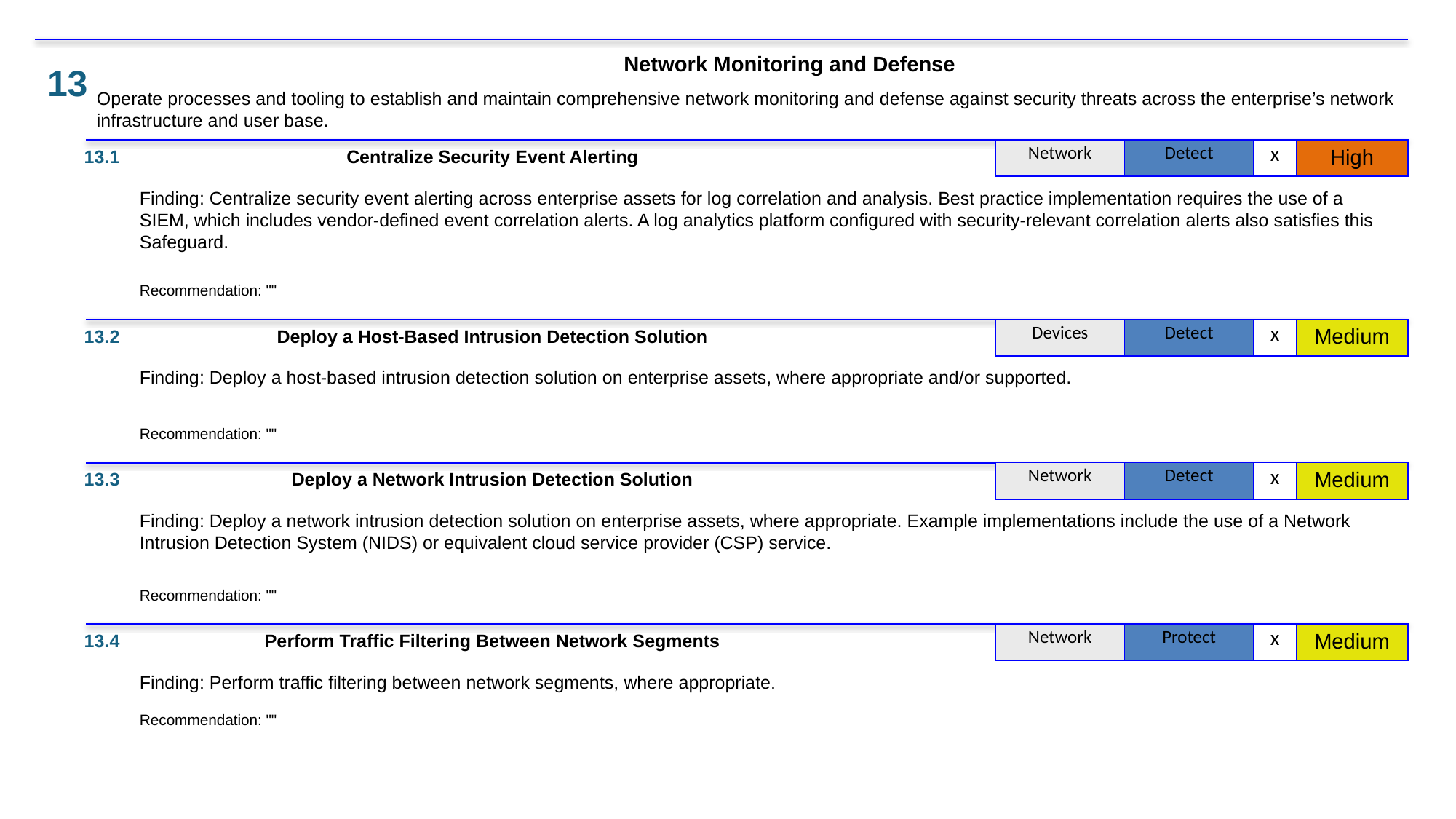

Network Monitoring and Defense
13
Operate processes and tooling to establish and maintain comprehensive network monitoring and defense against security threats across the enterprise’s network infrastructure and user base.
13.1
Centralize Security Event Alerting
| Network | Detect | x | High |
| --- | --- | --- | --- |
Finding: Centralize security event alerting across enterprise assets for log correlation and analysis. Best practice implementation requires the use of a SIEM, which includes vendor-defined event correlation alerts. A log analytics platform configured with security-relevant correlation alerts also satisfies this Safeguard.
Recommendation: ""
13.2
Deploy a Host-Based Intrusion Detection Solution
| Devices | Detect | x | Medium |
| --- | --- | --- | --- |
Finding: Deploy a host-based intrusion detection solution on enterprise assets, where appropriate and/or supported.
Recommendation: ""
13.3
Deploy a Network Intrusion Detection Solution
| Network | Detect | x | Medium |
| --- | --- | --- | --- |
Finding: Deploy a network intrusion detection solution on enterprise assets, where appropriate. Example implementations include the use of a Network Intrusion Detection System (NIDS) or equivalent cloud service provider (CSP) service.
Recommendation: ""
13.4
Perform Traffic Filtering Between Network Segments
| Network | Protect | x | Medium |
| --- | --- | --- | --- |
Finding: Perform traffic filtering between network segments, where appropriate.
Recommendation: ""